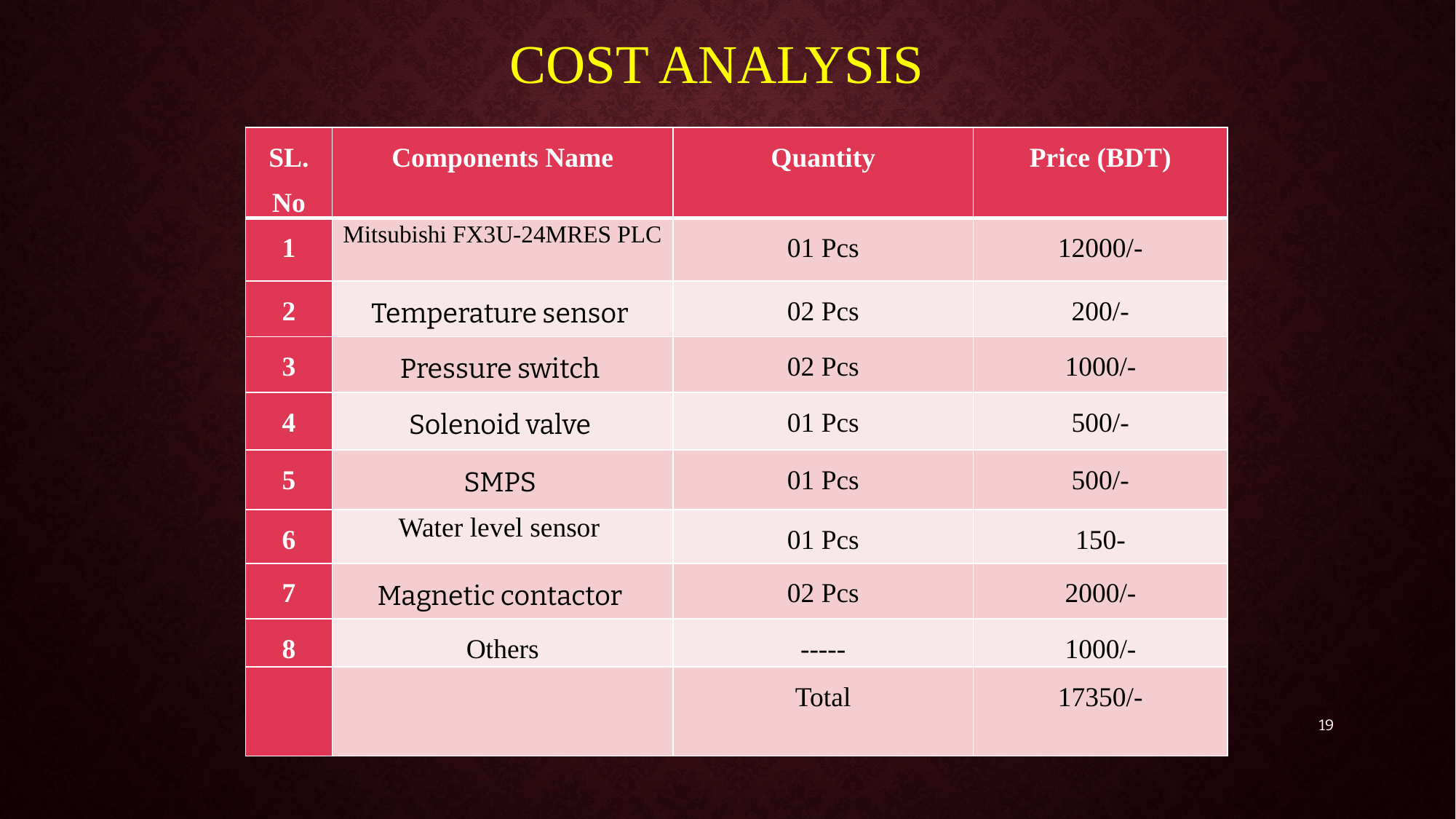

# COST ANALYSIS
| SL. No | Components Name | Quantity | Price (BDT) |
| --- | --- | --- | --- |
| 1 | Mitsubishi FX3U-24MRES PLC | 01 Pcs | 12000/- |
| 2 | Temperature sensor | 02 Pcs | 200/- |
| 3 | Pressure switch | 02 Pcs | 1000/- |
| 4 | Solenoid valve | 01 Pcs | 500/- |
| 5 | SMPS | 01 Pcs | 500/- |
| 6 | Water level sensor | 01 Pcs | 150- |
| 7 | Magnetic contactor | 02 Pcs | 2000/- |
| 8 | Others | ----- | 1000/- |
|  |  | Total | 17350/- |
19